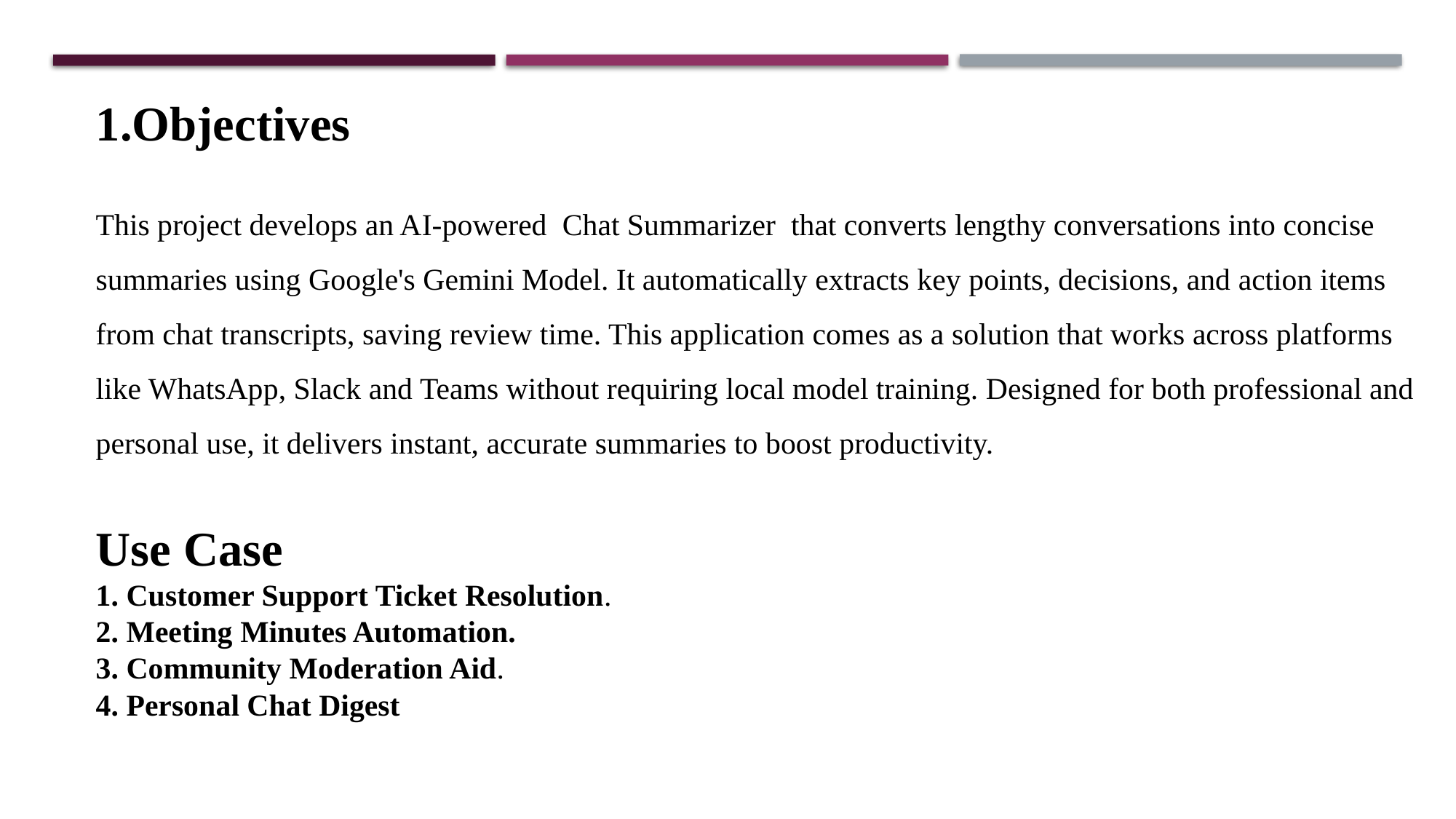

1.Objectives

This project develops an AI-powered  Chat Summarizer  that converts lengthy conversations into concise summaries using Google's Gemini Model. It automatically extracts key points, decisions, and action items from chat transcripts, saving review time. This application comes as a solution that works across platforms like WhatsApp, Slack and Teams without requiring local model training. Designed for both professional and personal use, it delivers instant, accurate summaries to boost productivity.

Use Case
1. Customer Support Ticket Resolution.
2. Meeting Minutes Automation.
3. Community Moderation Aid.
4. Personal Chat Digest